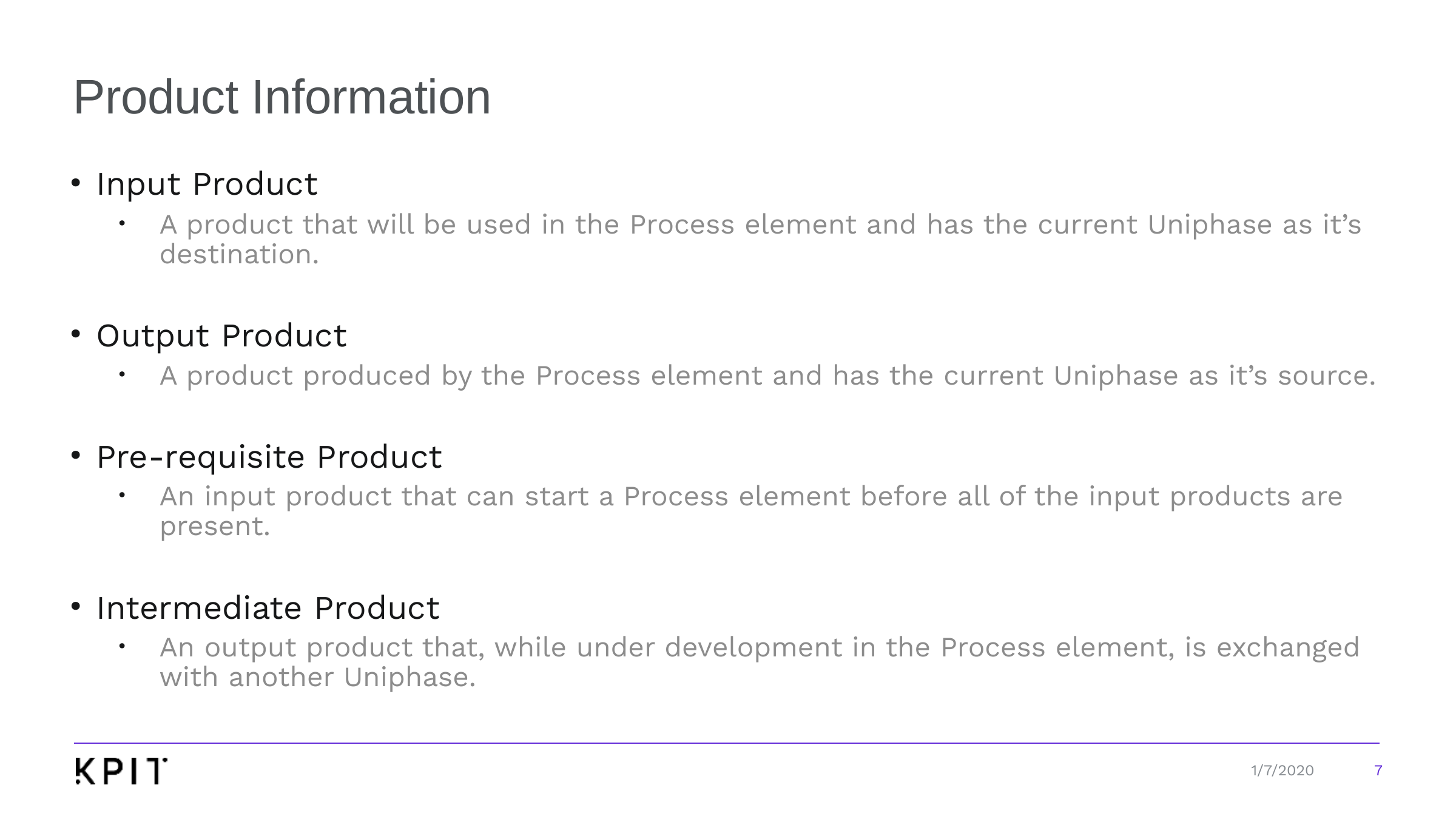

# Product Information
Input Product
A product that will be used in the Process element and has the current Uniphase as it’s destination.

Output Product
A product produced by the Process element and has the current Uniphase as it’s source.

Pre-requisite Product
An input product that can start a Process element before all of the input products are present.

Intermediate Product
An output product that, while under development in the Process element, is exchanged with another Uniphase.
7
1/7/2020